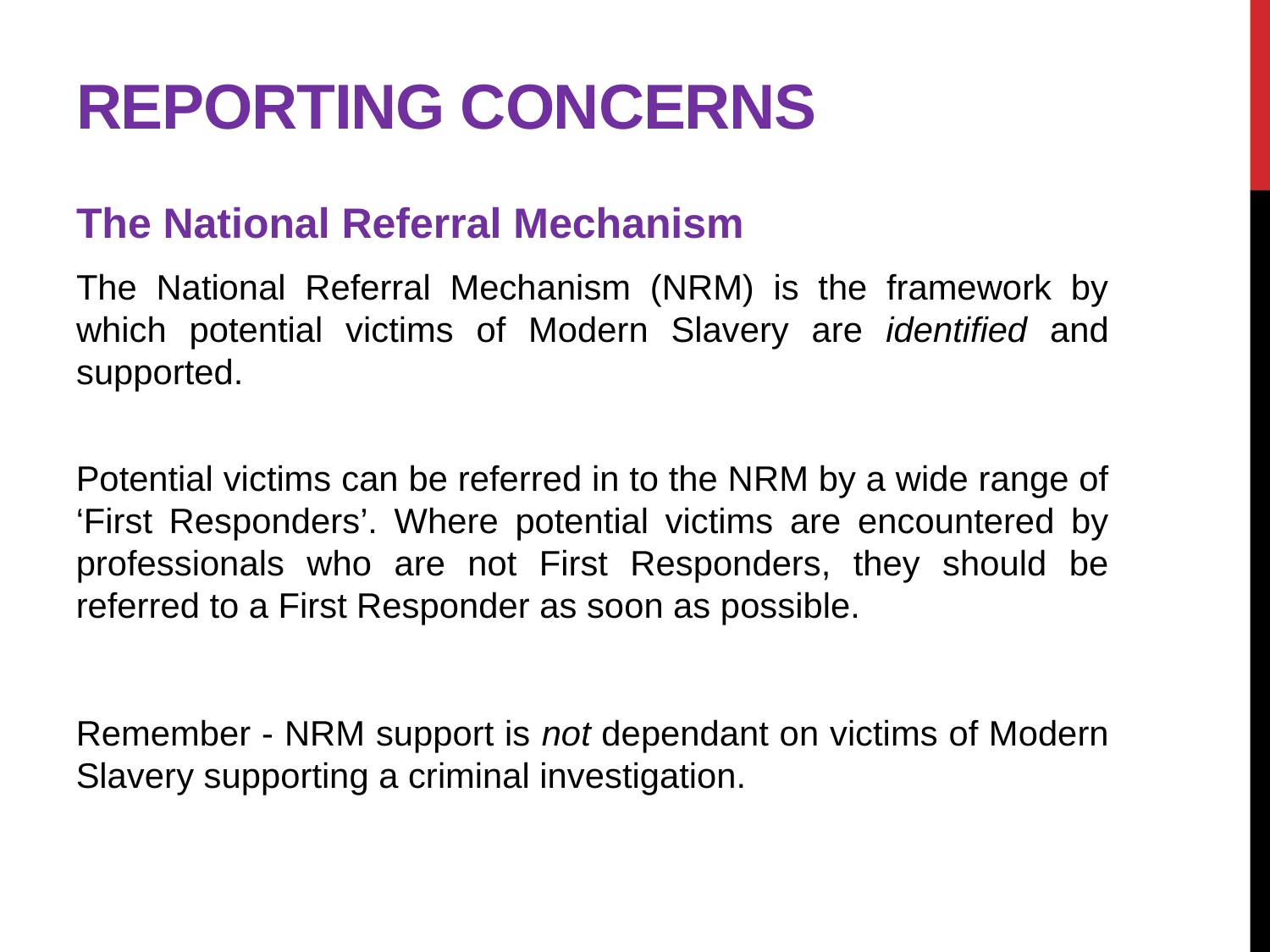

# Reporting Concerns
The National Referral Mechanism
The National Referral Mechanism (NRM) is the framework by which potential victims of Modern Slavery are identified and supported.

Potential victims can be referred in to the NRM by a wide range of ‘First Responders’. Where potential victims are encountered by professionals who are not First Responders, they should be referred to a First Responder as soon as possible.

Remember - NRM support is not dependant on victims of Modern Slavery supporting a criminal investigation.